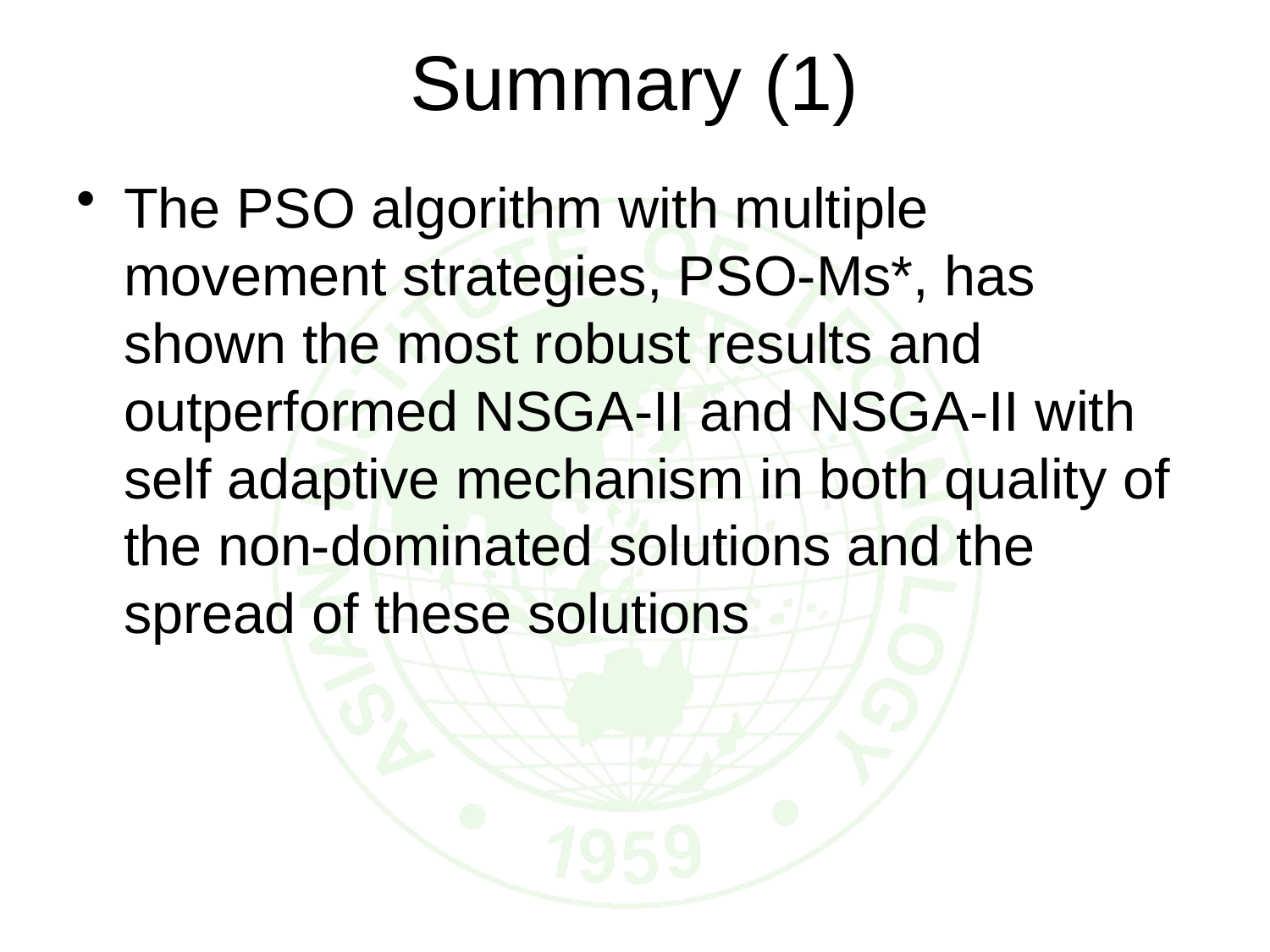

# Summary (1)
The PSO algorithm with multiple movement strategies, PSO-Ms*, has shown the most robust results and outperformed NSGA-II and NSGA-II with self adaptive mechanism in both quality of the non-dominated solutions and the spread of these solutions